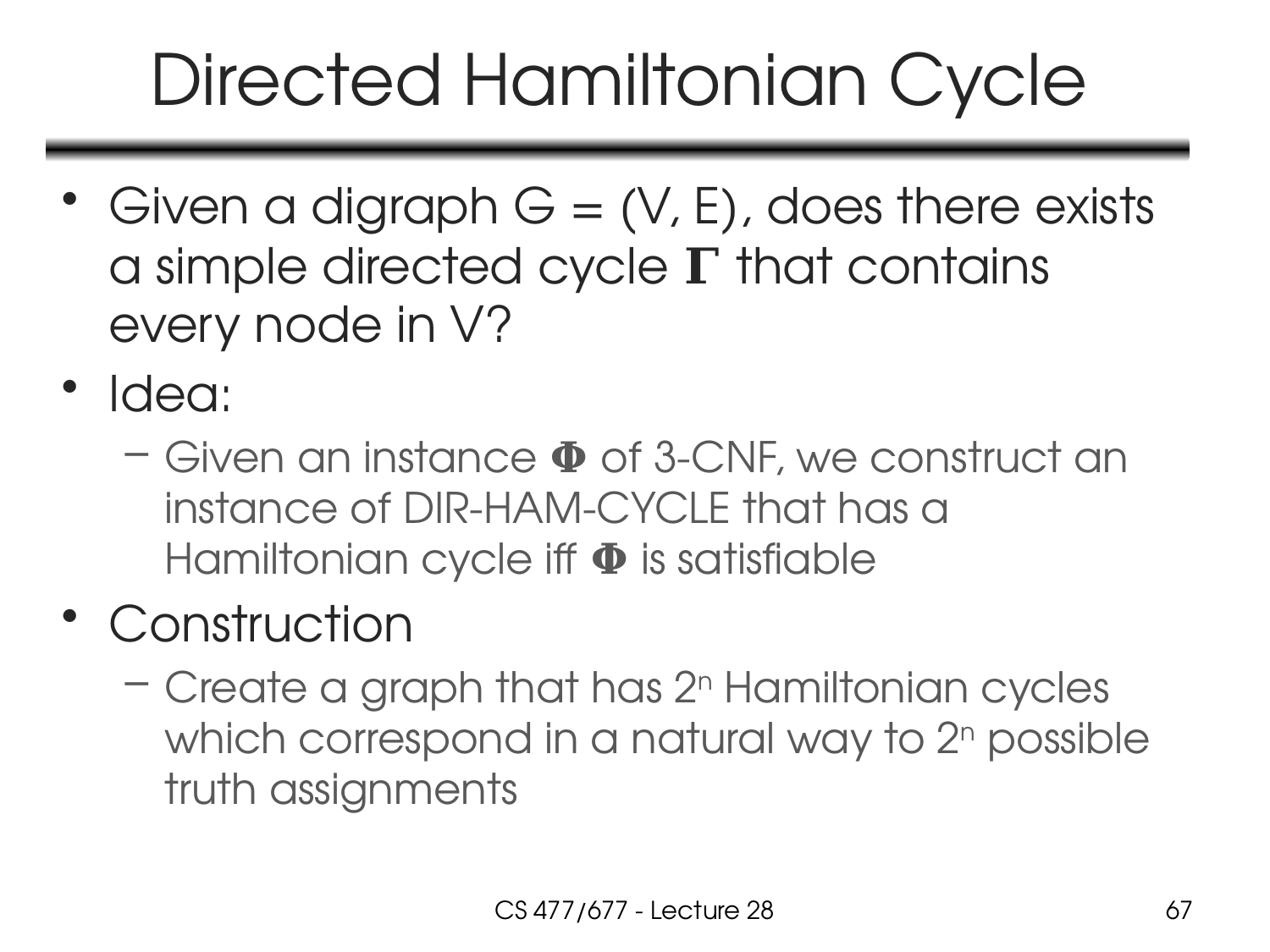

# Directed Hamiltonian Cycle
Given a digraph G = (V, E), does there exists a simple directed cycle 𝚪 that contains every node in V?
Idea:
Given an instance 𝚽 of 3-CNF, we construct an instance of DIR-HAM-CYCLE that has a Hamiltonian cycle iff 𝚽 is satisfiable
Construction
Create a graph that has 2n Hamiltonian cycles which correspond in a natural way to 2n possible truth assignments

CS 477/677 - Lecture 28
67